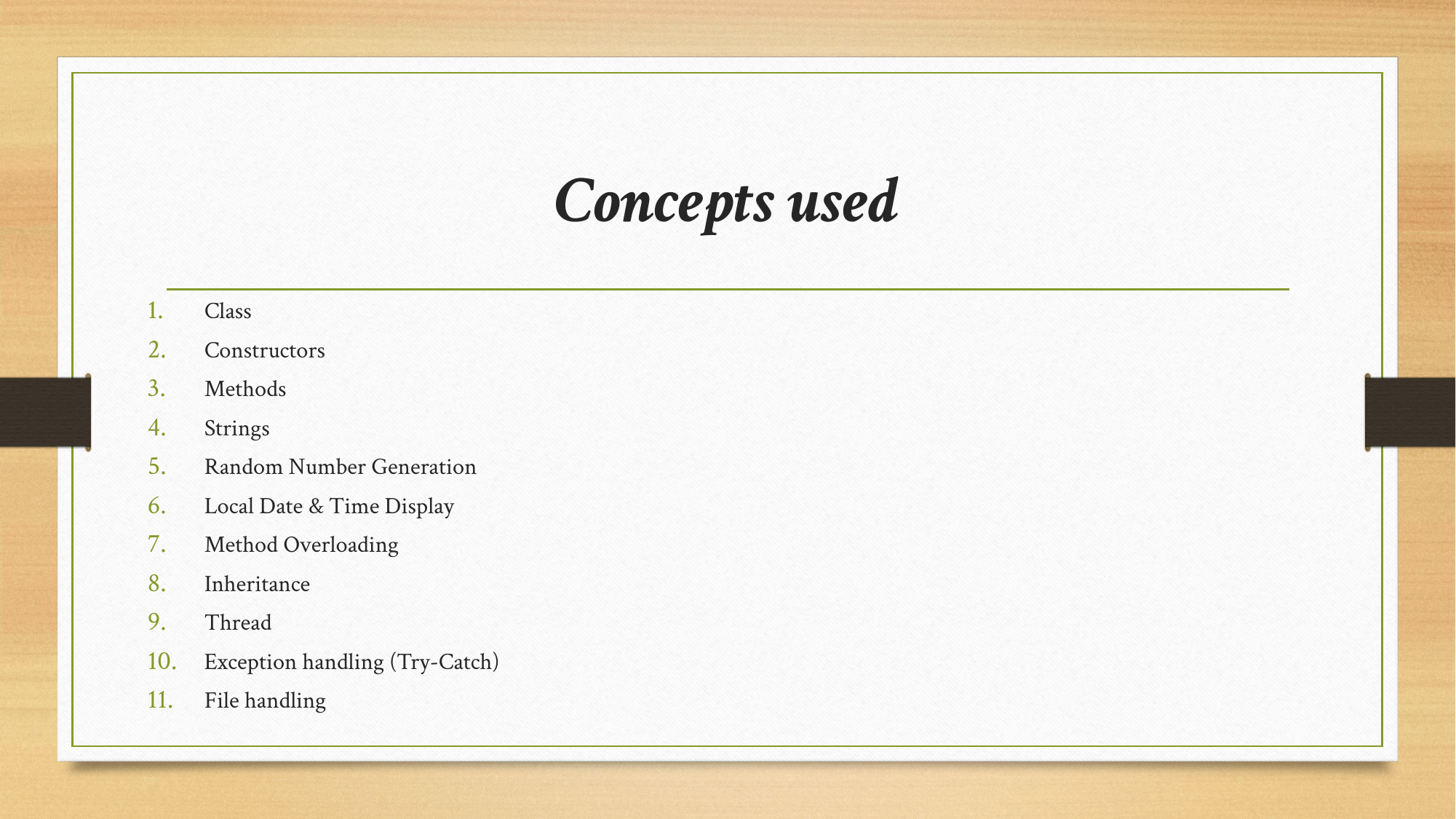

# Concepts used
Class
Constructors
Methods
Strings
Random Number Generation
Local Date & Time Display
Method Overloading
Inheritance
Thread
Exception handling (Try-Catch)
File handling